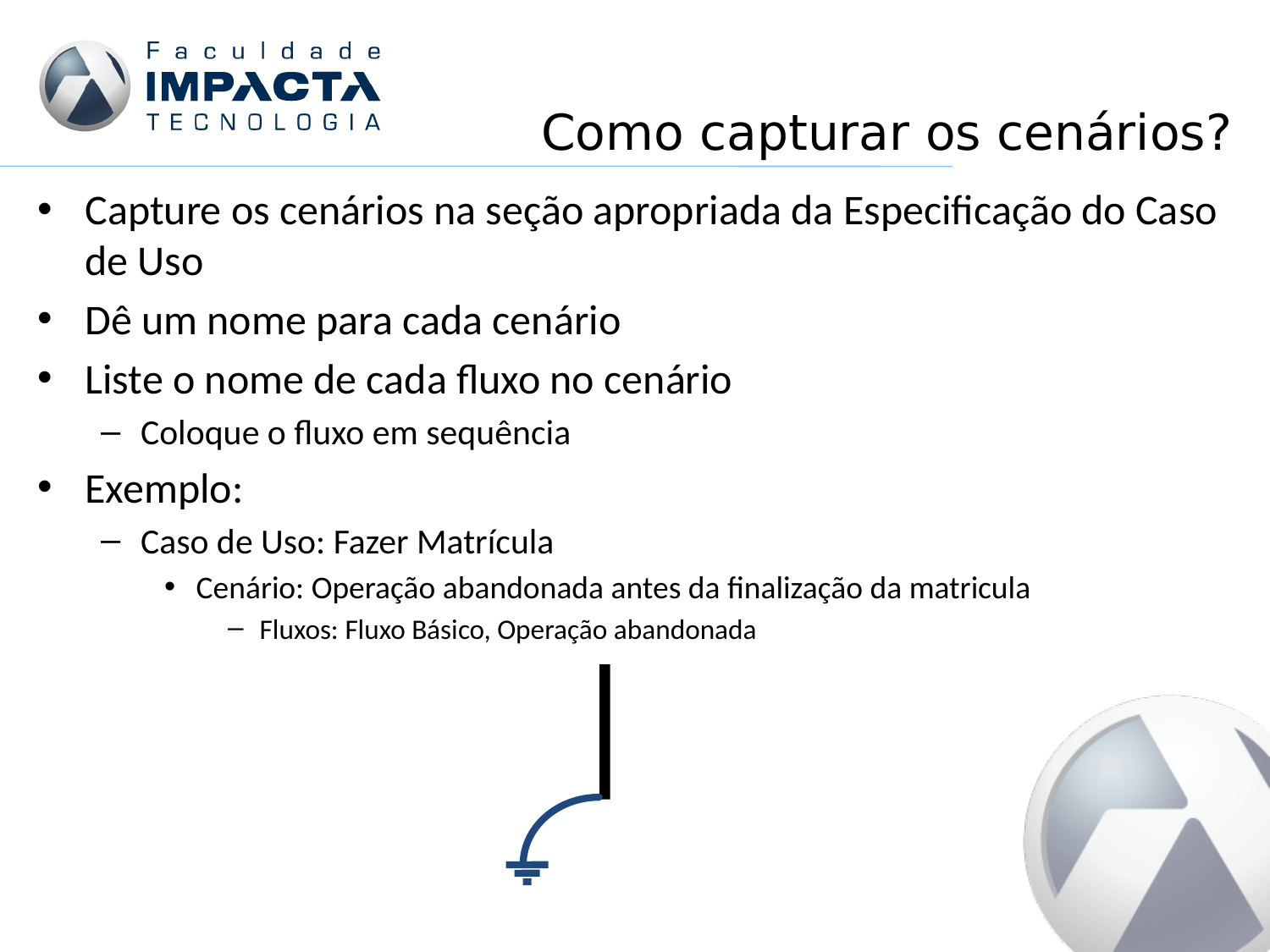

# Como capturar os cenários?
Capture os cenários na seção apropriada da Especificação do Caso de Uso
Dê um nome para cada cenário
Liste o nome de cada fluxo no cenário
Coloque o fluxo em sequência
Exemplo:
Caso de Uso: Fazer Matrícula
Cenário: Operação abandonada antes da finalização da matricula
Fluxos: Fluxo Básico, Operação abandonada